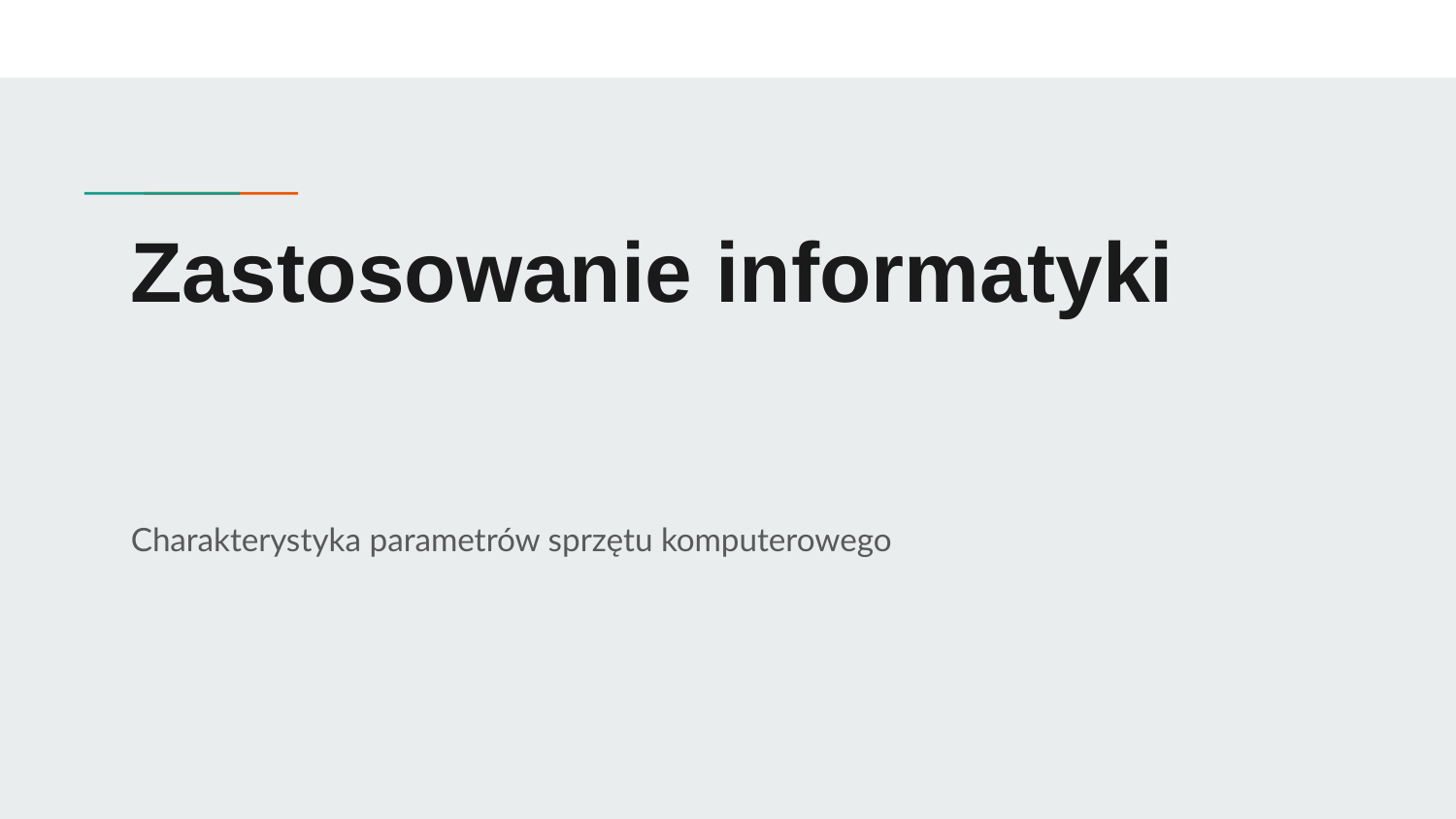

# Zastosowanie informatyki
Charakterystyka parametrów sprzętu komputerowego